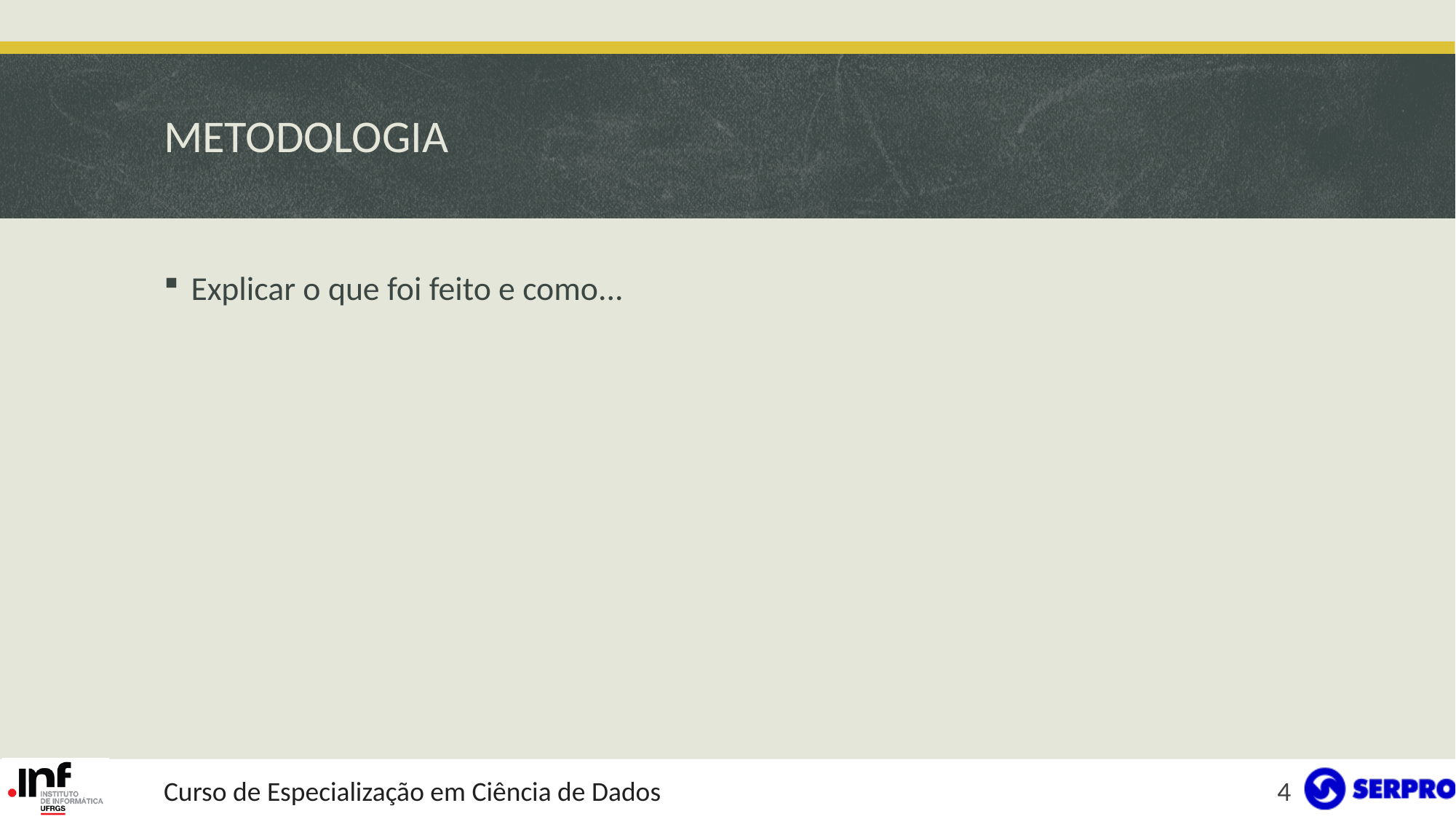

# METODOLOGIA
Explicar o que foi feito e como...
Curso de Especialização em Ciência de Dados
4